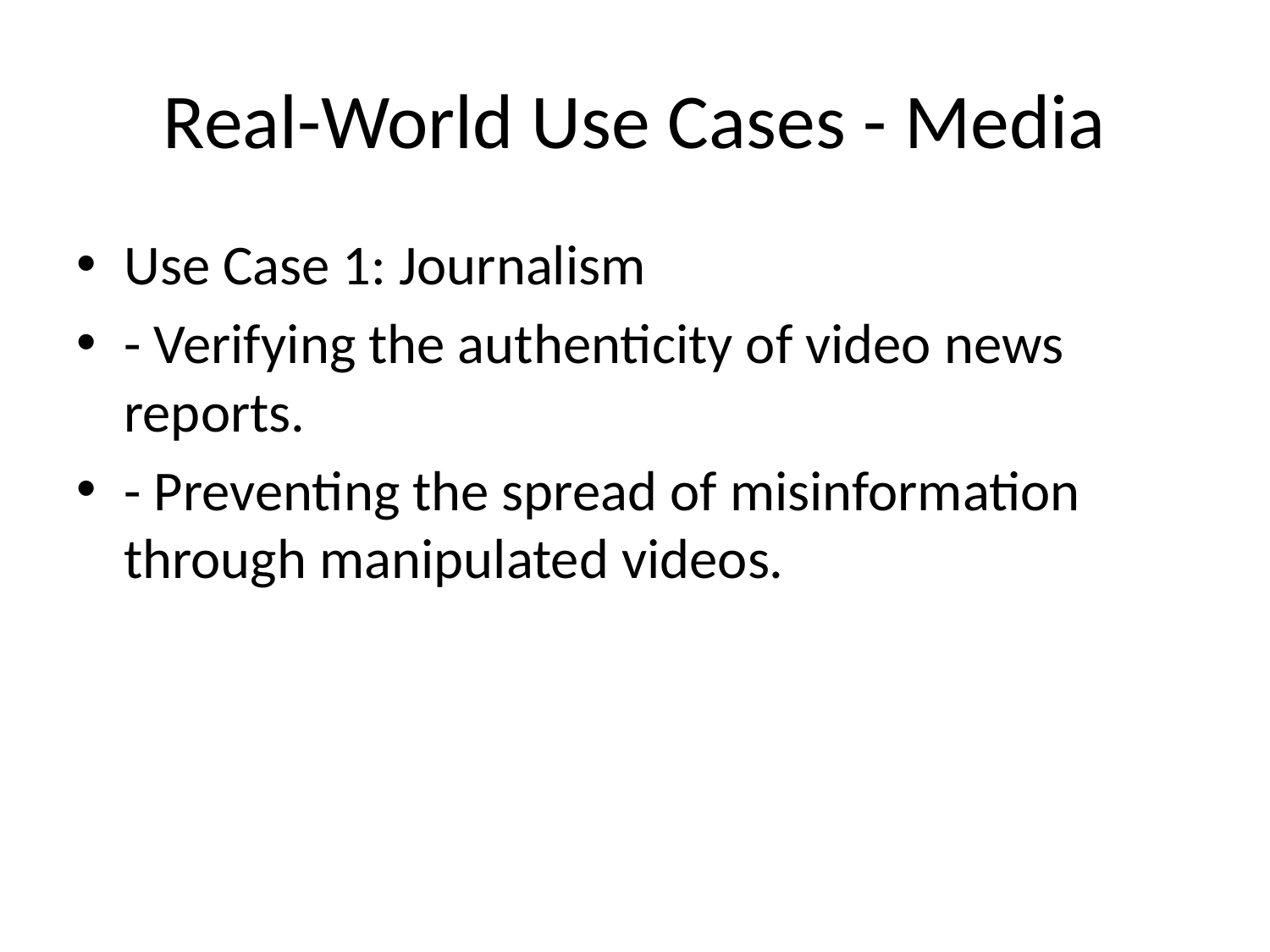

# Real-World Use Cases - Media
Use Case 1: Journalism
- Verifying the authenticity of video news reports.
- Preventing the spread of misinformation through manipulated videos.